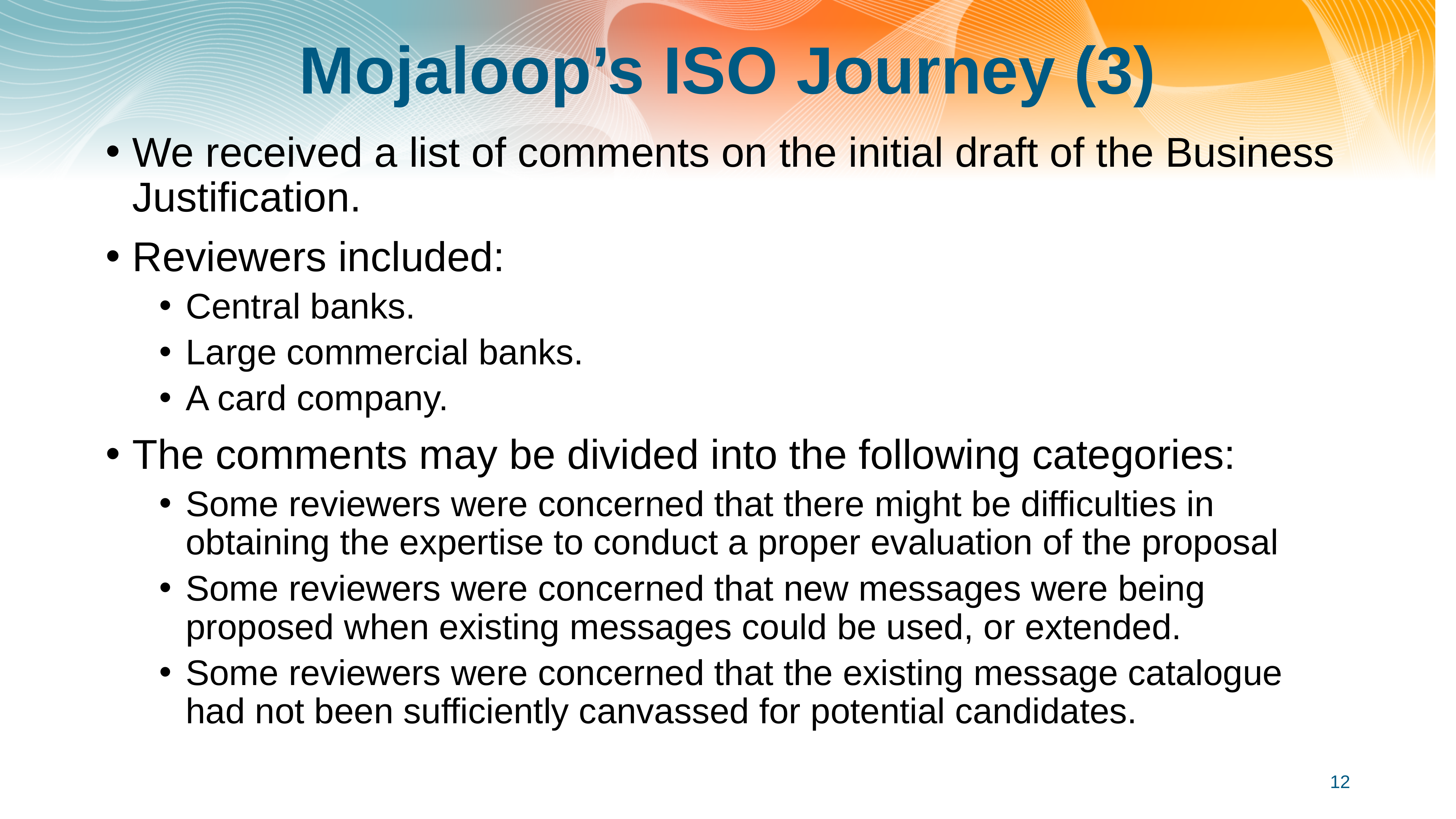

# Mojaloop’s ISO Journey (3)
We received a list of comments on the initial draft of the Business Justification.
Reviewers included:
Central banks.
Large commercial banks.
A card company.
The comments may be divided into the following categories:
Some reviewers were concerned that there might be difficulties in obtaining the expertise to conduct a proper evaluation of the proposal
Some reviewers were concerned that new messages were being proposed when existing messages could be used, or extended.
Some reviewers were concerned that the existing message catalogue had not been sufficiently canvassed for potential candidates.
12